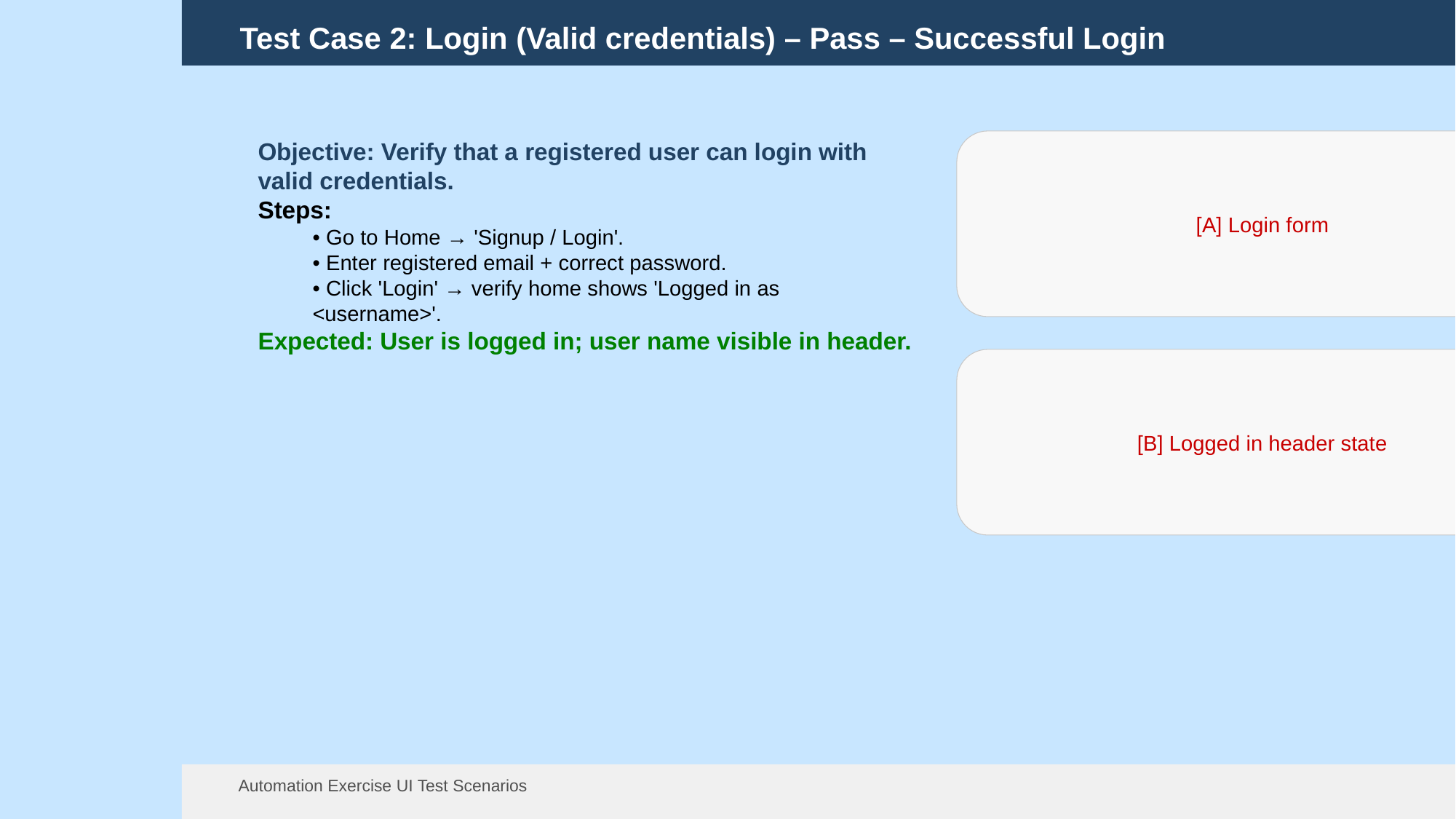

Test Case 2: Login (Valid credentials) – Pass – Successful Login
Objective: Verify that a registered user can login with valid credentials.
Steps:
• Go to Home → 'Signup / Login'.
• Enter registered email + correct password.
• Click 'Login' → verify home shows 'Logged in as <username>'.
Expected: User is logged in; user name visible in header.
[A] Login form
[B] Logged in header state

Automation Exercise UI Test Scenarios
13 Aug 2025